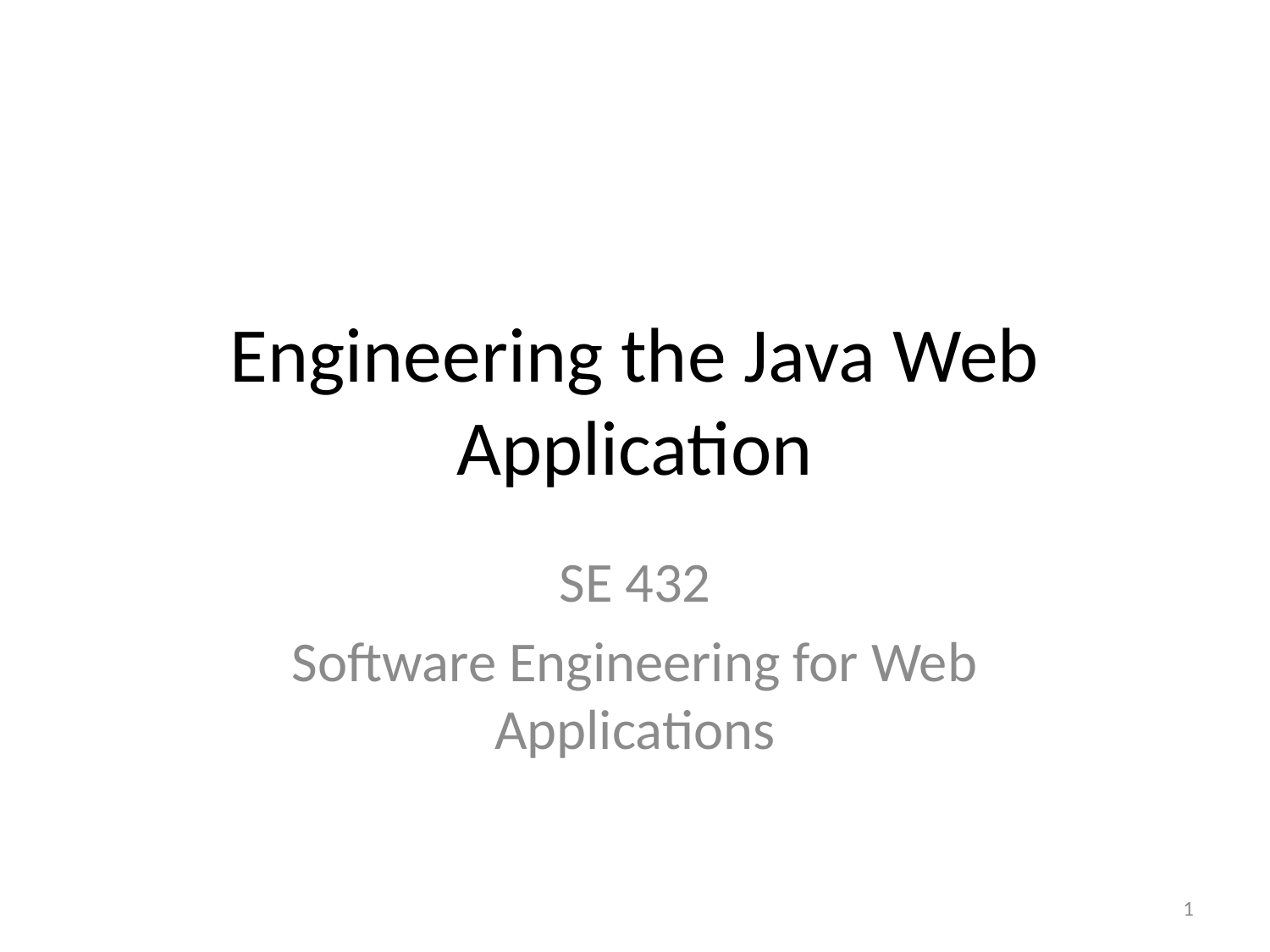

# Engineering the Java Web Application
SE 432
Software Engineering for Web Applications

1